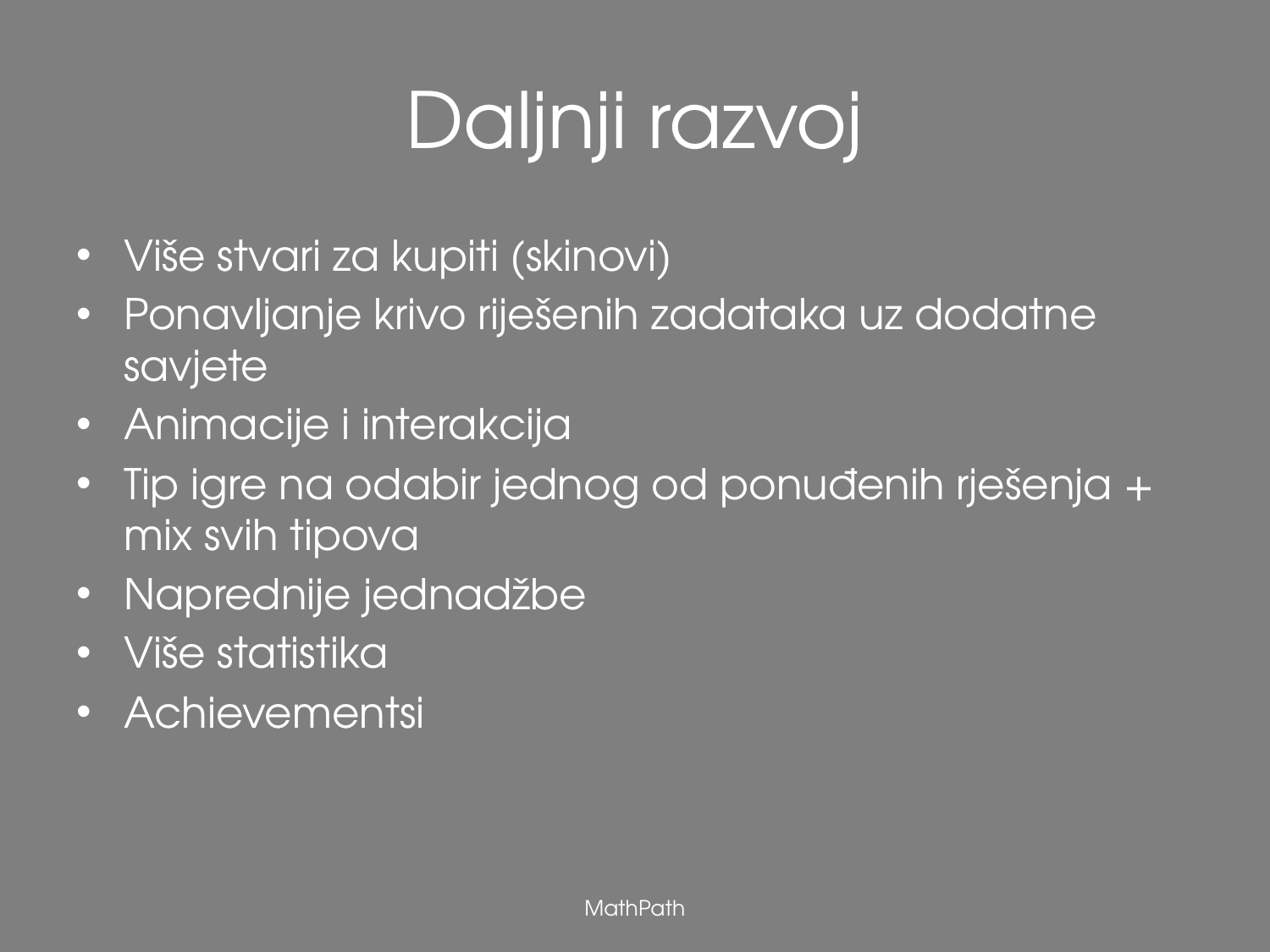

# Daljnji razvoj
Više stvari za kupiti (skinovi)
Ponavljanje krivo riješenih zadataka uz dodatne savjete
Animacije i interakcija
Tip igre na odabir jednog od ponuđenih rješenja + mix svih tipova
Naprednije jednadžbe
Više statistika
Achievementsi
MathPath